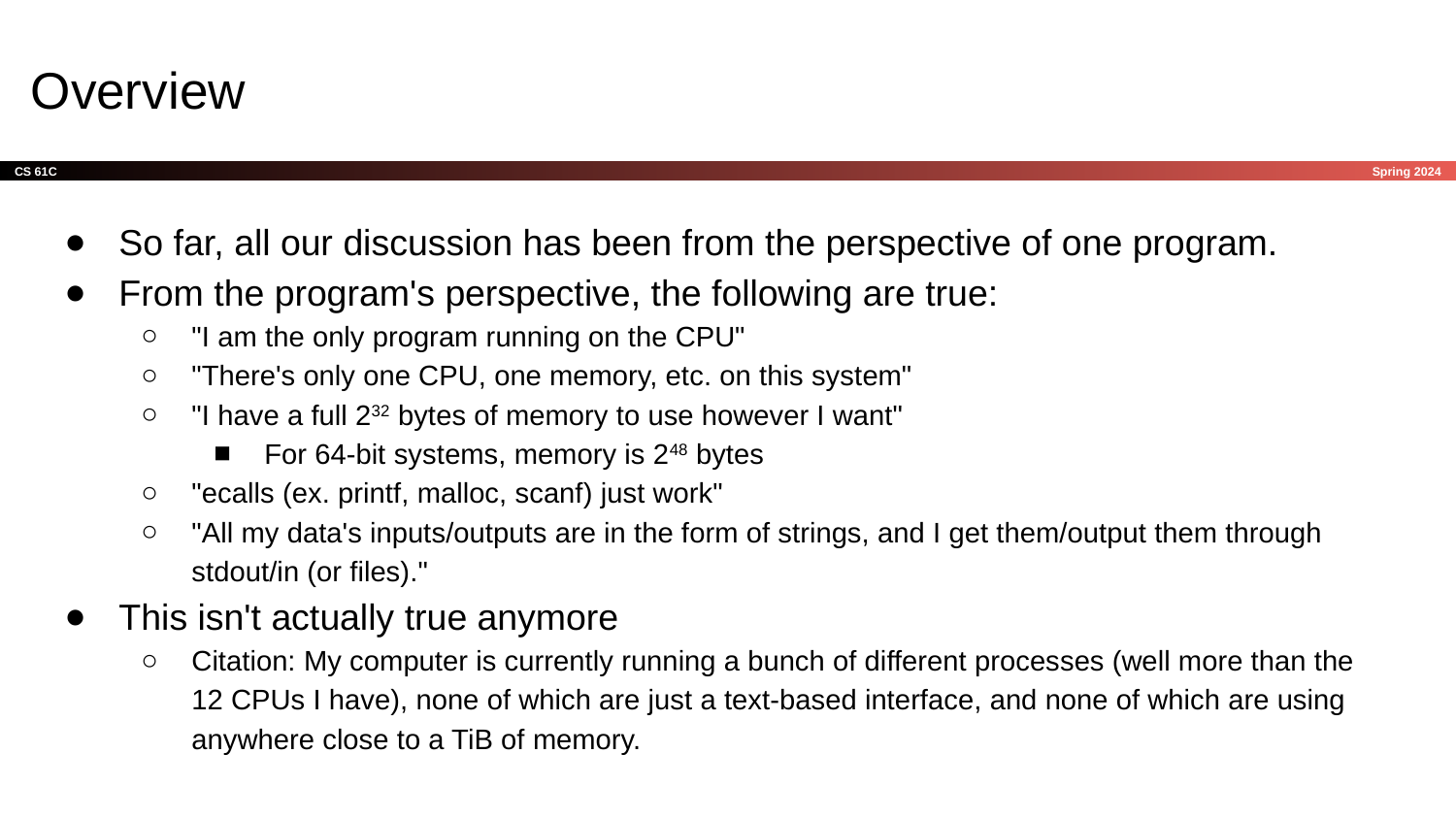

# Overview
So far, all our discussion has been from the perspective of one program.
From the program's perspective, the following are true:
"I am the only program running on the CPU"
"There's only one CPU, one memory, etc. on this system"
"I have a full 232 bytes of memory to use however I want"
For 64-bit systems, memory is 248 bytes
"ecalls (ex. printf, malloc, scanf) just work"
"All my data's inputs/outputs are in the form of strings, and I get them/output them through stdout/in (or files)."
This isn't actually true anymore
Citation: My computer is currently running a bunch of different processes (well more than the 12 CPUs I have), none of which are just a text-based interface, and none of which are using anywhere close to a TiB of memory.